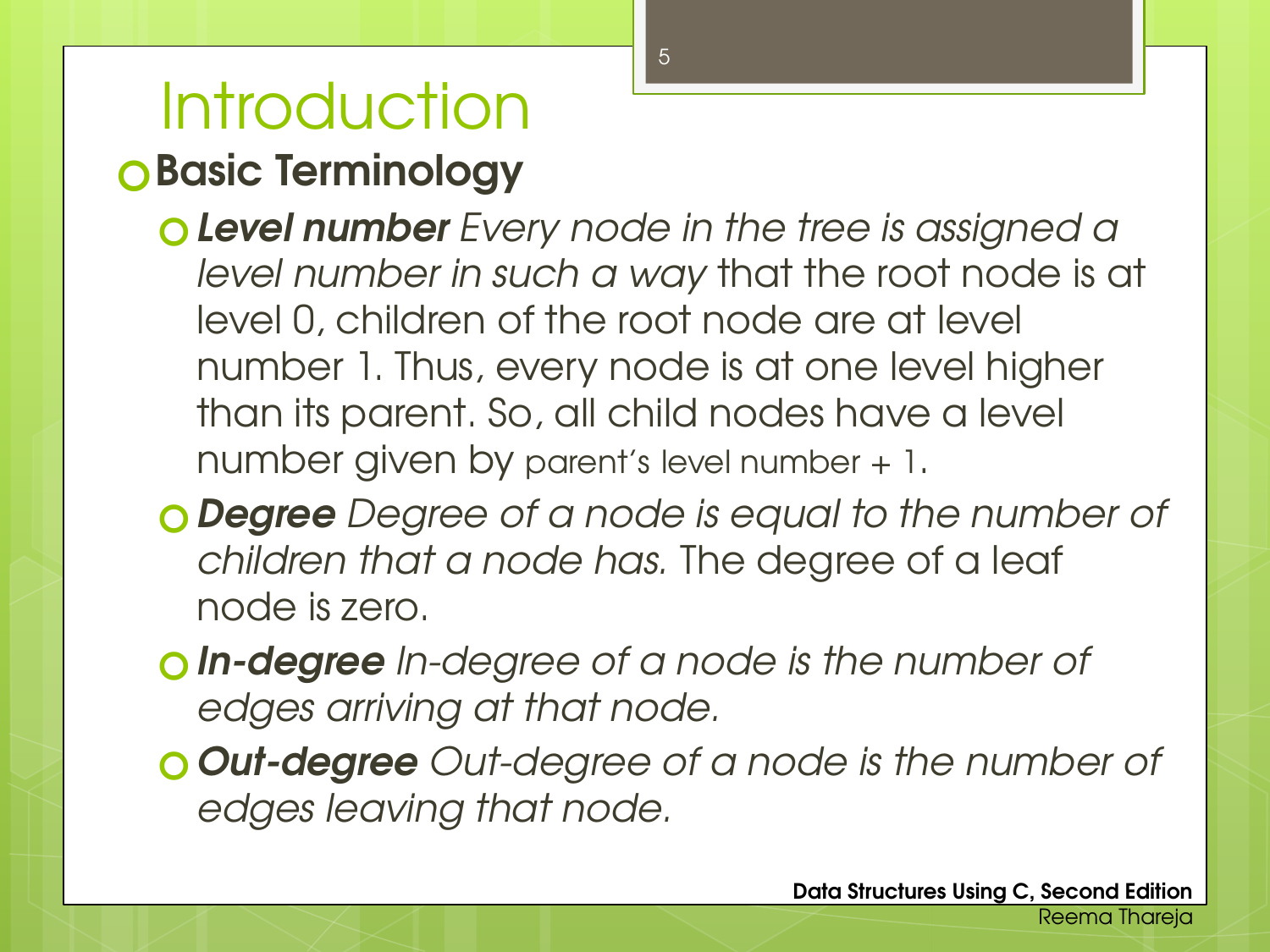

5
# Introduction
Basic Terminology
Level number Every node in the tree is assigned a level number in such a way that the root node is at level 0, children of the root node are at level number 1. Thus, every node is at one level higher than its parent. So, all child nodes have a level number given by parent’s level number + 1.
Degree Degree of a node is equal to the number of children that a node has. The degree of a leaf node is zero.
In-degree In-degree of a node is the number of edges arriving at that node.
Out-degree Out-degree of a node is the number of edges leaving that node.

Data Structures Using C, Second Edition
Reema Thareja